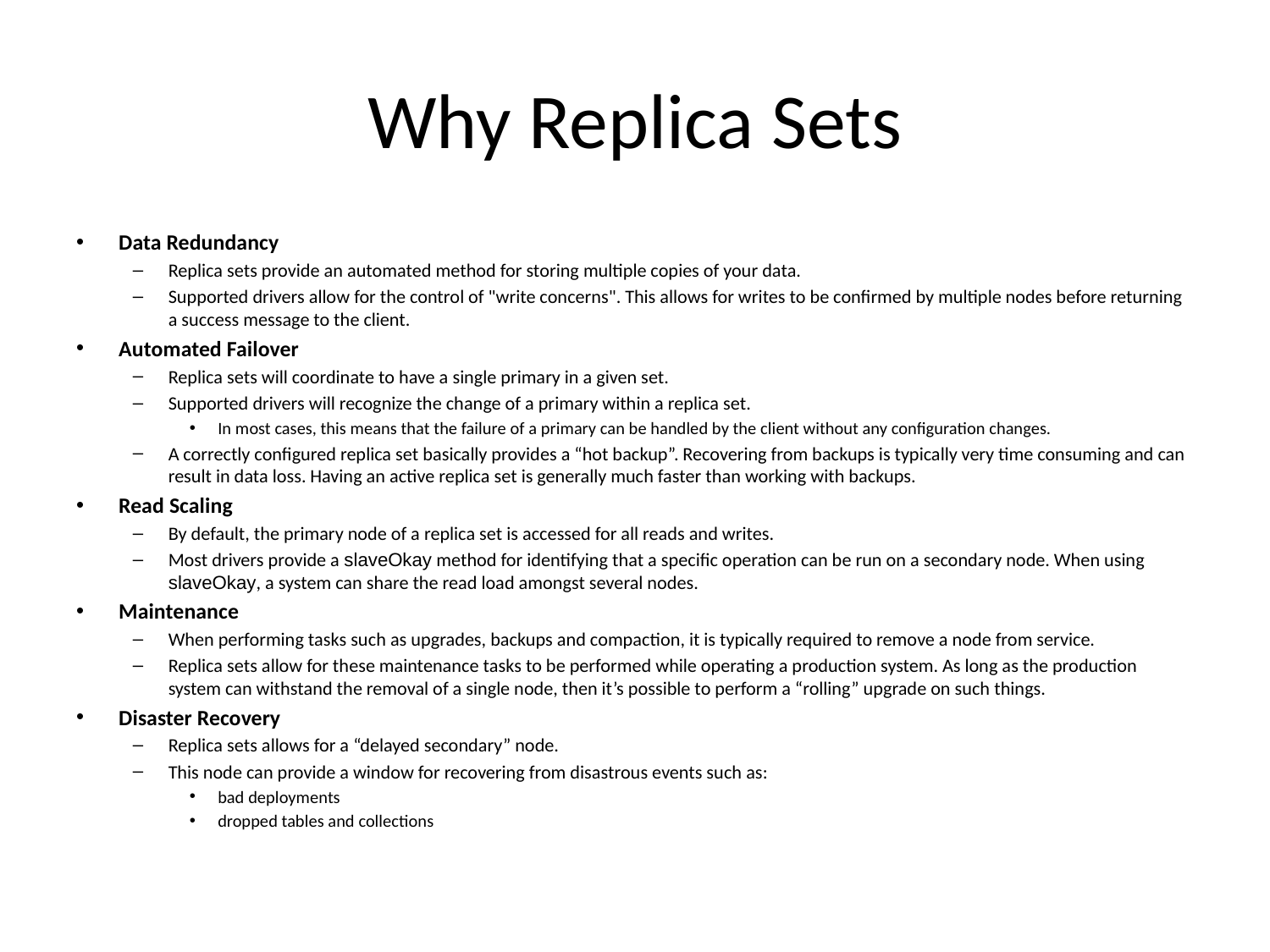

# Why Replica Sets
Data Redundancy
Replica sets provide an automated method for storing multiple copies of your data.
Supported drivers allow for the control of "write concerns". This allows for writes to be confirmed by multiple nodes before returning a success message to the client.
Automated Failover
Replica sets will coordinate to have a single primary in a given set.
Supported drivers will recognize the change of a primary within a replica set.
In most cases, this means that the failure of a primary can be handled by the client without any configuration changes.
A correctly configured replica set basically provides a “hot backup”. Recovering from backups is typically very time consuming and can result in data loss. Having an active replica set is generally much faster than working with backups.
Read Scaling
By default, the primary node of a replica set is accessed for all reads and writes.
Most drivers provide a slaveOkay method for identifying that a specific operation can be run on a secondary node. When using slaveOkay, a system can share the read load amongst several nodes.
Maintenance
When performing tasks such as upgrades, backups and compaction, it is typically required to remove a node from service.
Replica sets allow for these maintenance tasks to be performed while operating a production system. As long as the production system can withstand the removal of a single node, then it’s possible to perform a “rolling” upgrade on such things.
Disaster Recovery
Replica sets allows for a “delayed secondary” node.
This node can provide a window for recovering from disastrous events such as:
bad deployments
dropped tables and collections